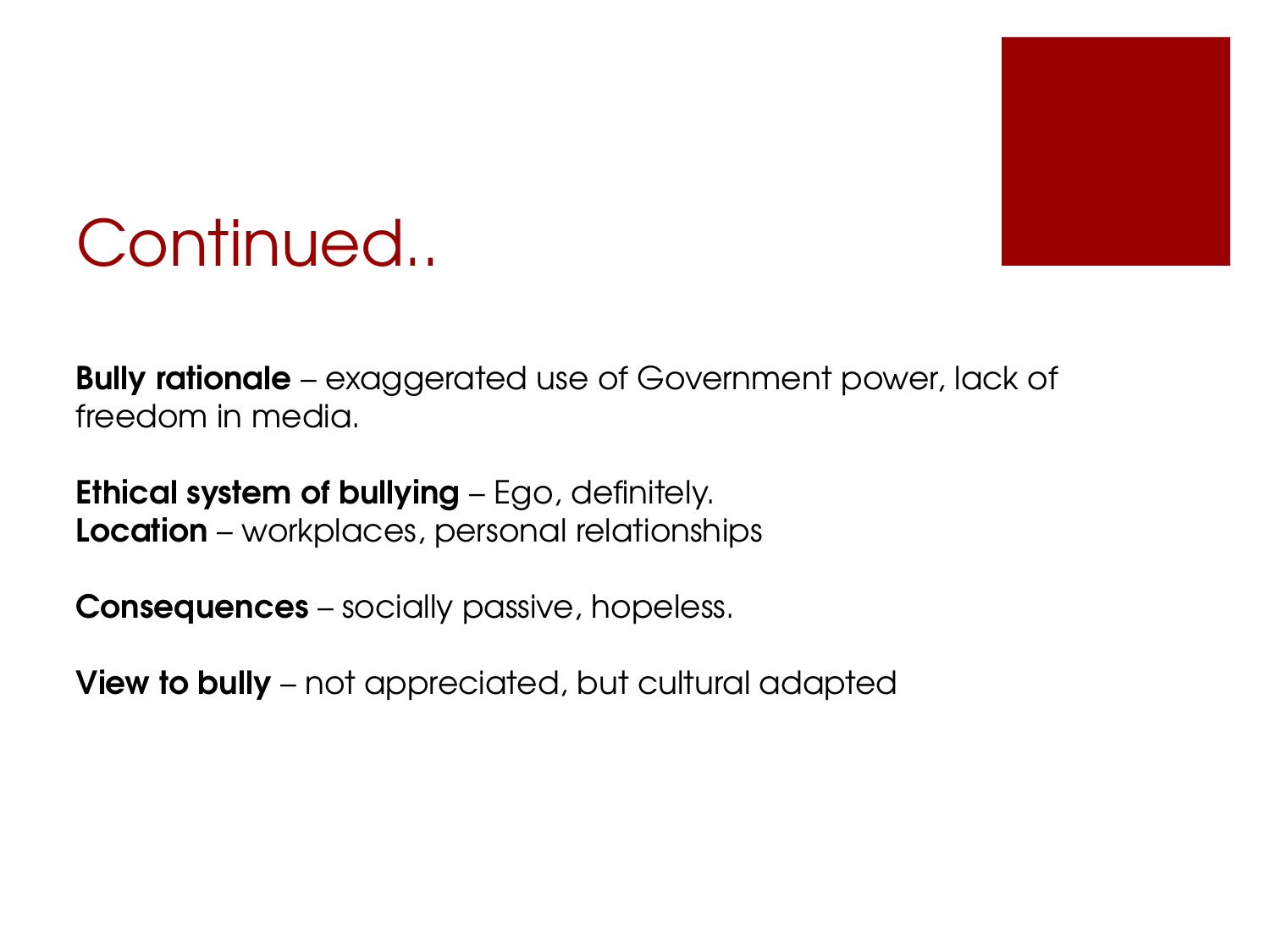

# Continued..
Bully rationale – exaggerated use of Government power, lack of freedom in media.

Ethical system of bullying – Ego, definitely.​
Location – workplaces, personal relationships

Consequences – socially passive, hopeless.

View to bully – not appreciated, but cultural adapted